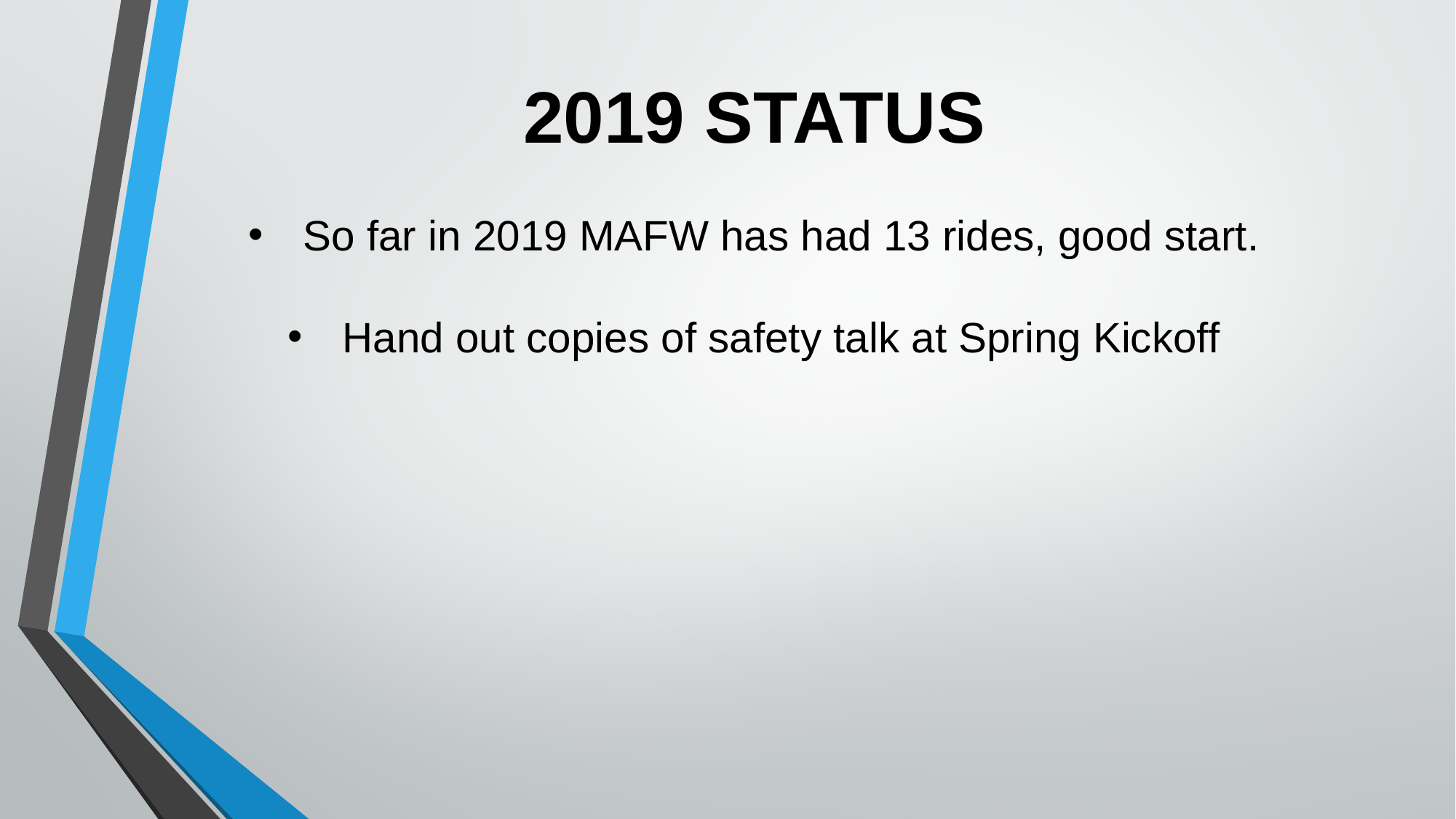

2019 STATUS

So far in 2019 MAFW has had 13 rides, good start.

Hand out copies of safety talk at Spring Kickoff